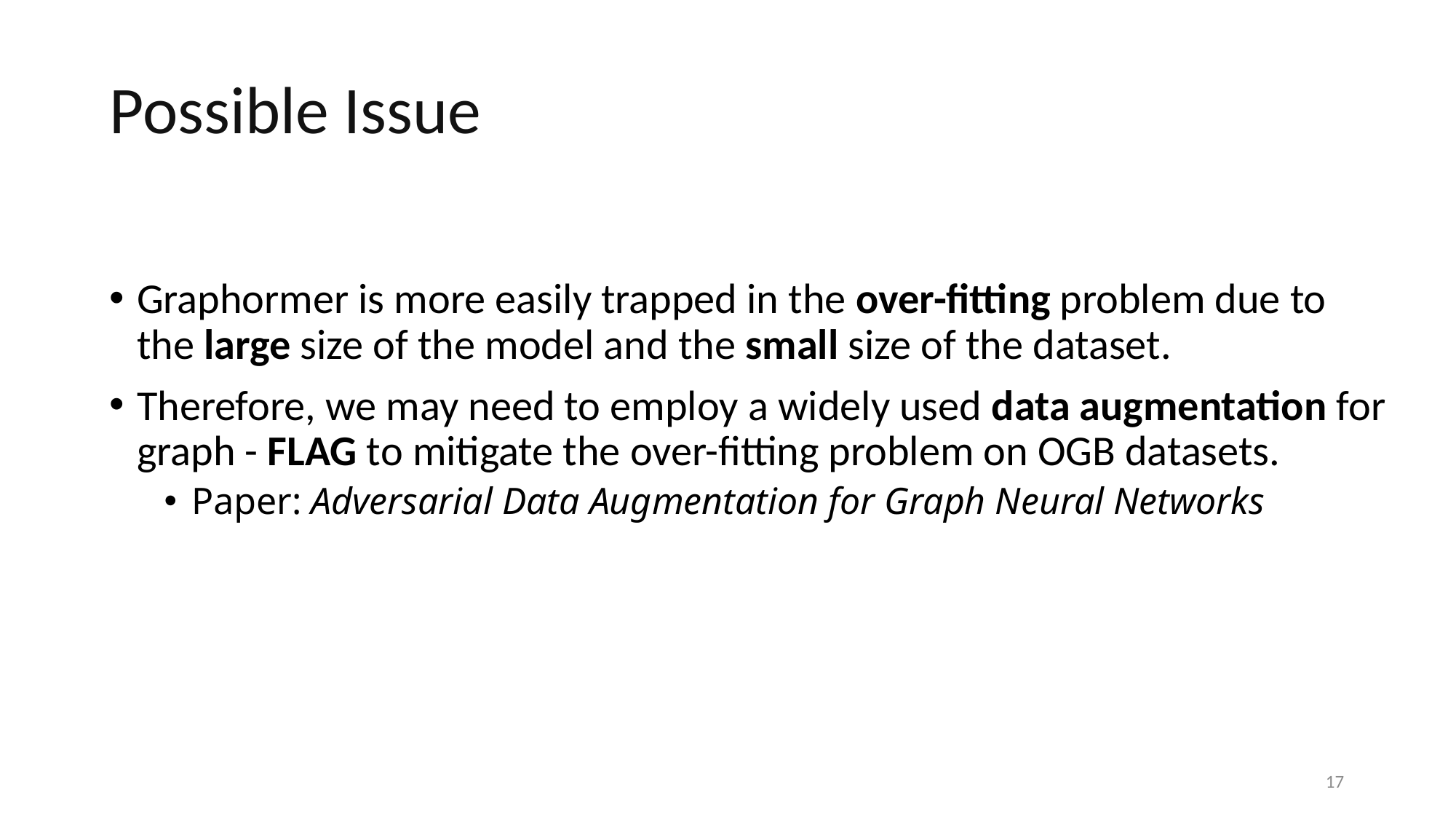

# Possible Issue
Graphormer is more easily trapped in the over-fitting problem due to the large size of the model and the small size of the dataset.
Therefore, we may need to employ a widely used data augmentation for graph - FLAG to mitigate the over-fitting problem on OGB datasets.
Paper: Adversarial Data Augmentation for Graph Neural Networks

17